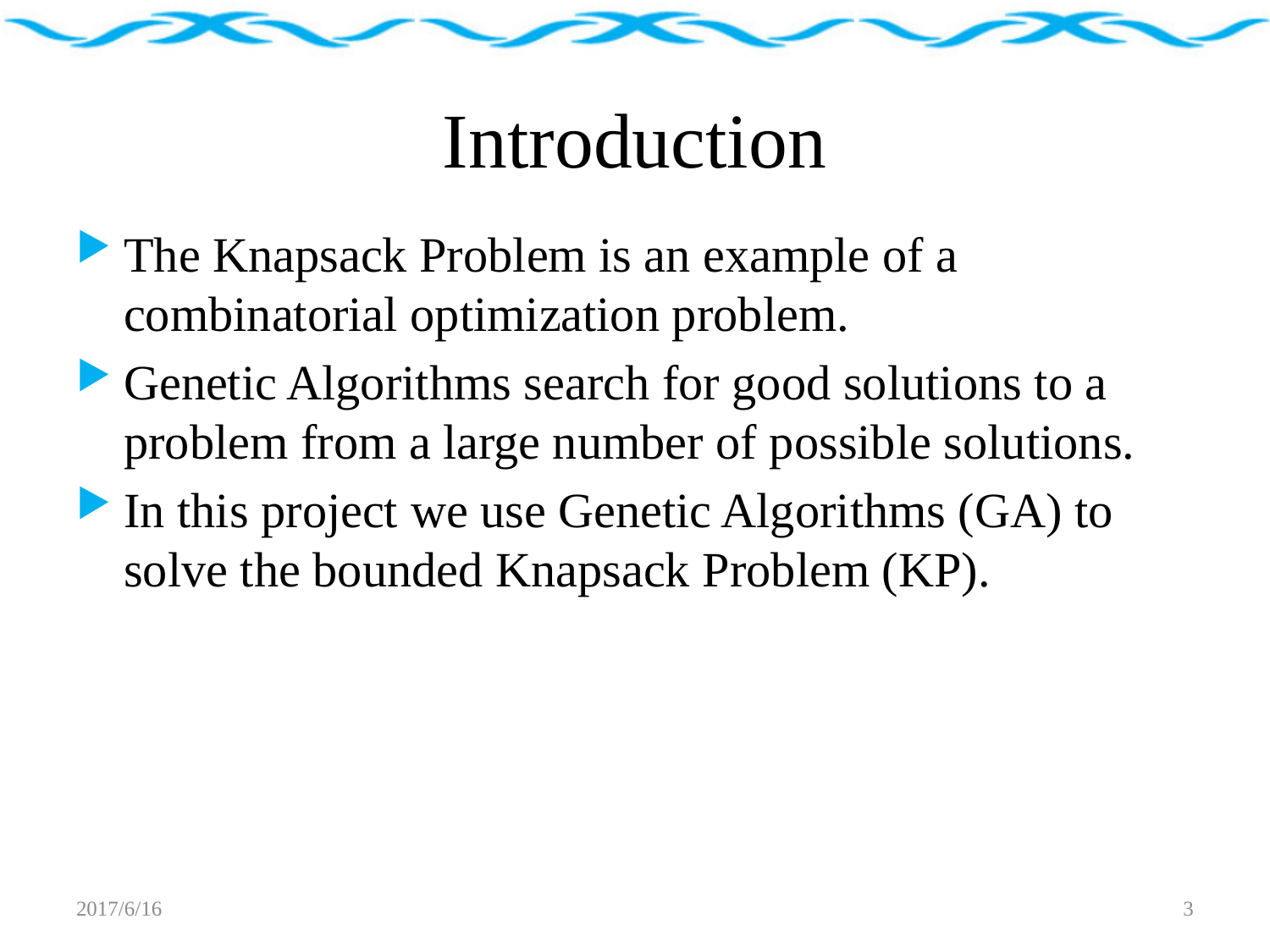

# Introduction
The Knapsack Problem is an example of a combinatorial optimization problem.
Genetic Algorithms search for good solutions to a problem from a large number of possible solutions.
In this project we use Genetic Algorithms (GA) to solve the bounded Knapsack Problem (KP).
2017/6/16
3